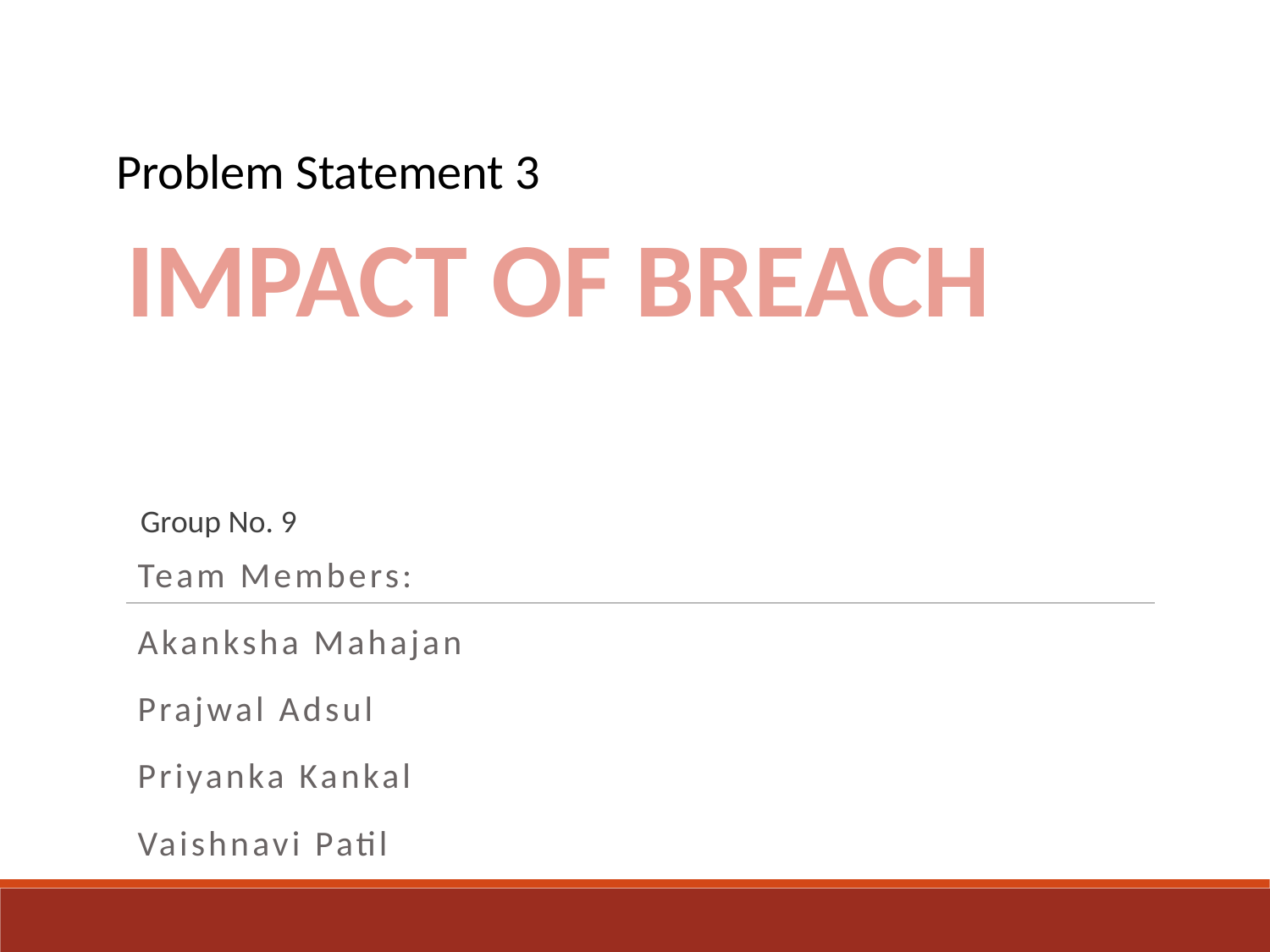

Problem Statement 3
IMPACT OF BREACH
Group No. 9
Team Members:
Akanksha Mahajan
Prajwal Adsul
Priyanka Kankal
Vaishnavi Patil